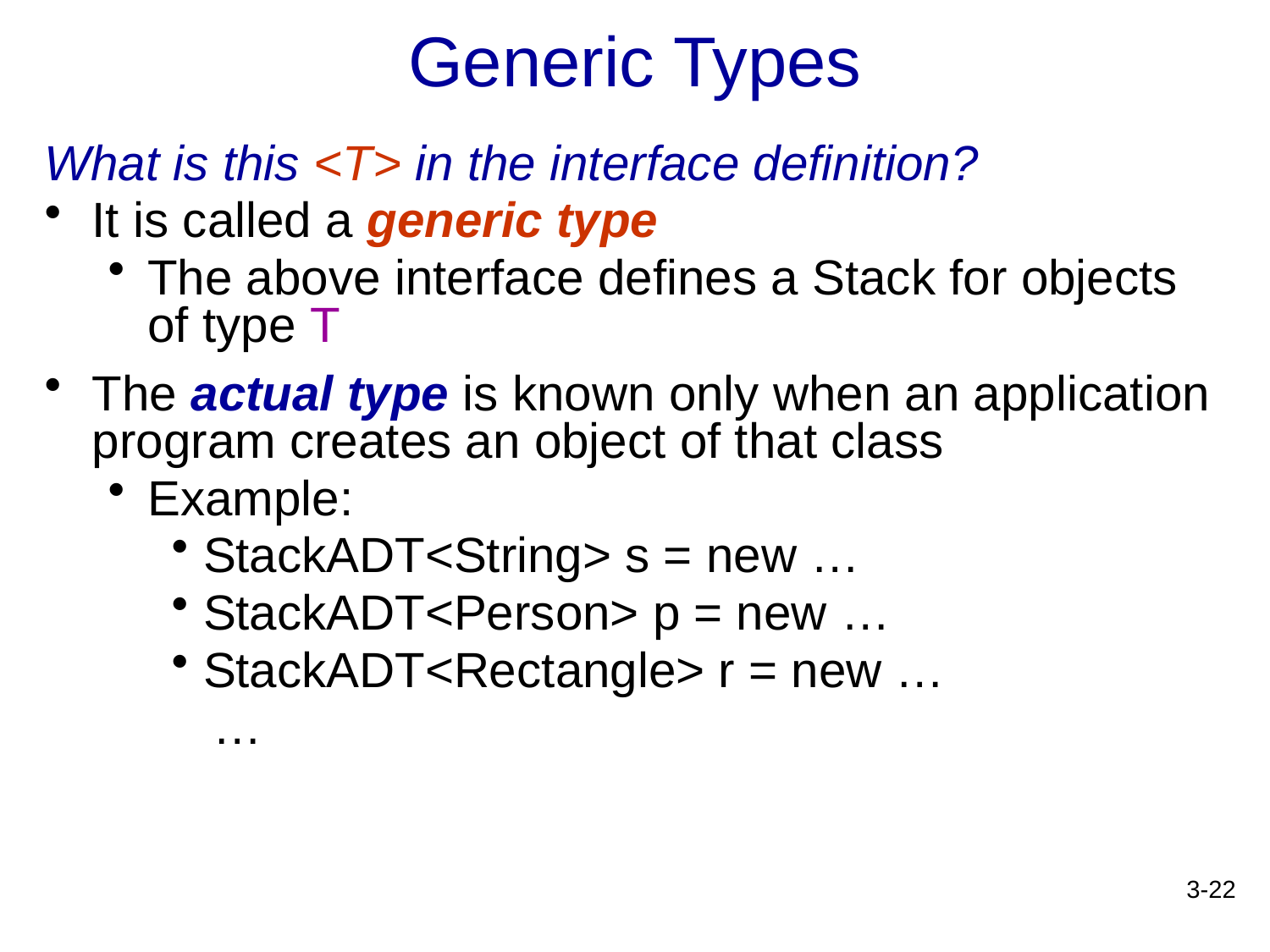

Generic Types
What is this <T> in the interface definition?
It is called a generic type
The above interface defines a Stack for objects of type T
The actual type is known only when an application program creates an object of that class
Example:
StackADT<String> s = new …
StackADT<Person> p = new …
StackADT<Rectangle> r = new …
   …
3-22